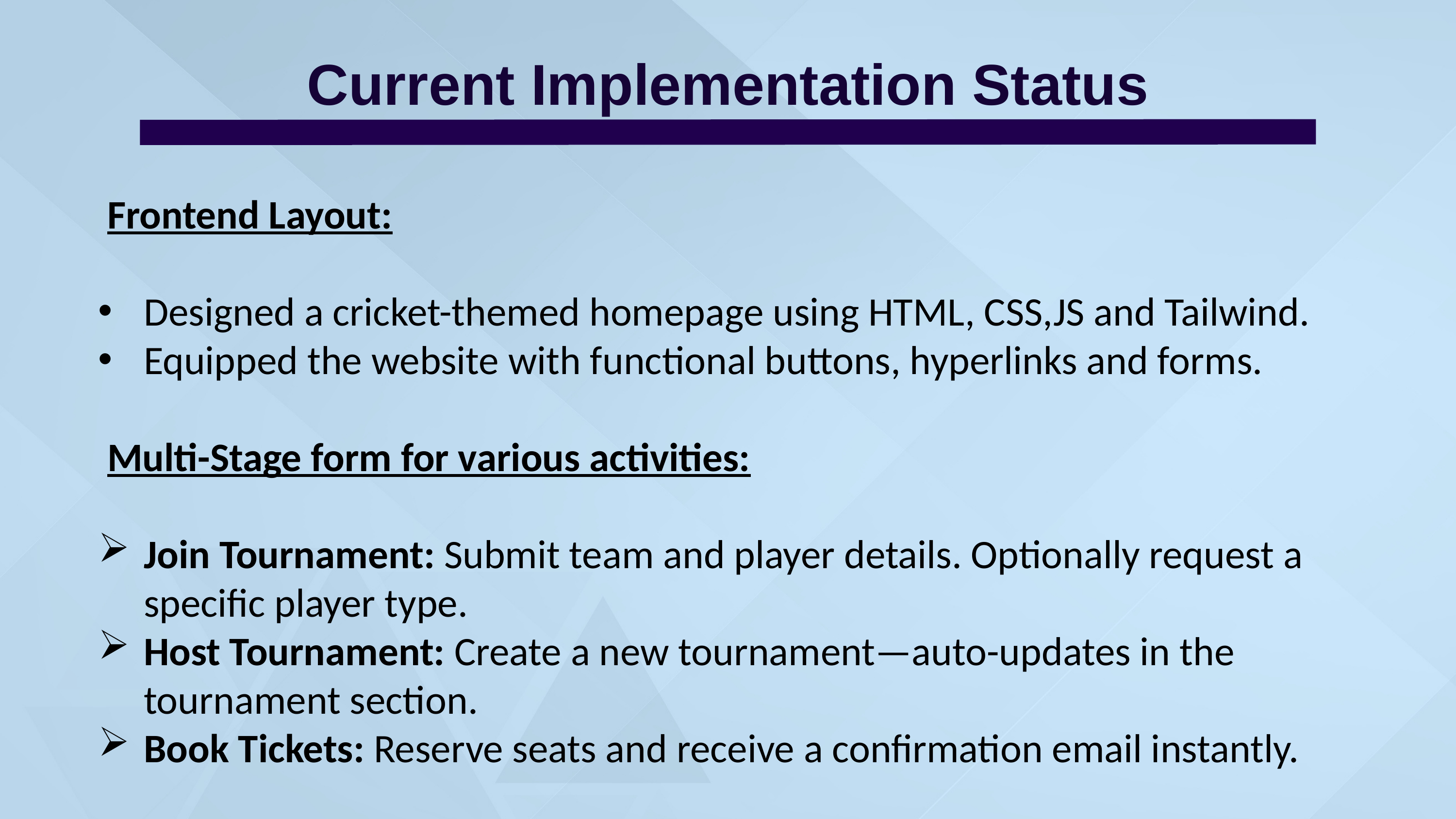

Current Implementation Status

 Frontend Layout:

Designed a cricket-themed homepage using HTML, CSS,JS and Tailwind.
Equipped the website with functional buttons, hyperlinks and forms.

 Multi-Stage form for various activities:

Join Tournament: Submit team and player details. Optionally request a specific player type.
Host Tournament: Create a new tournament—auto-updates in the tournament section.
Book Tickets: Reserve seats and receive a confirmation email instantly.